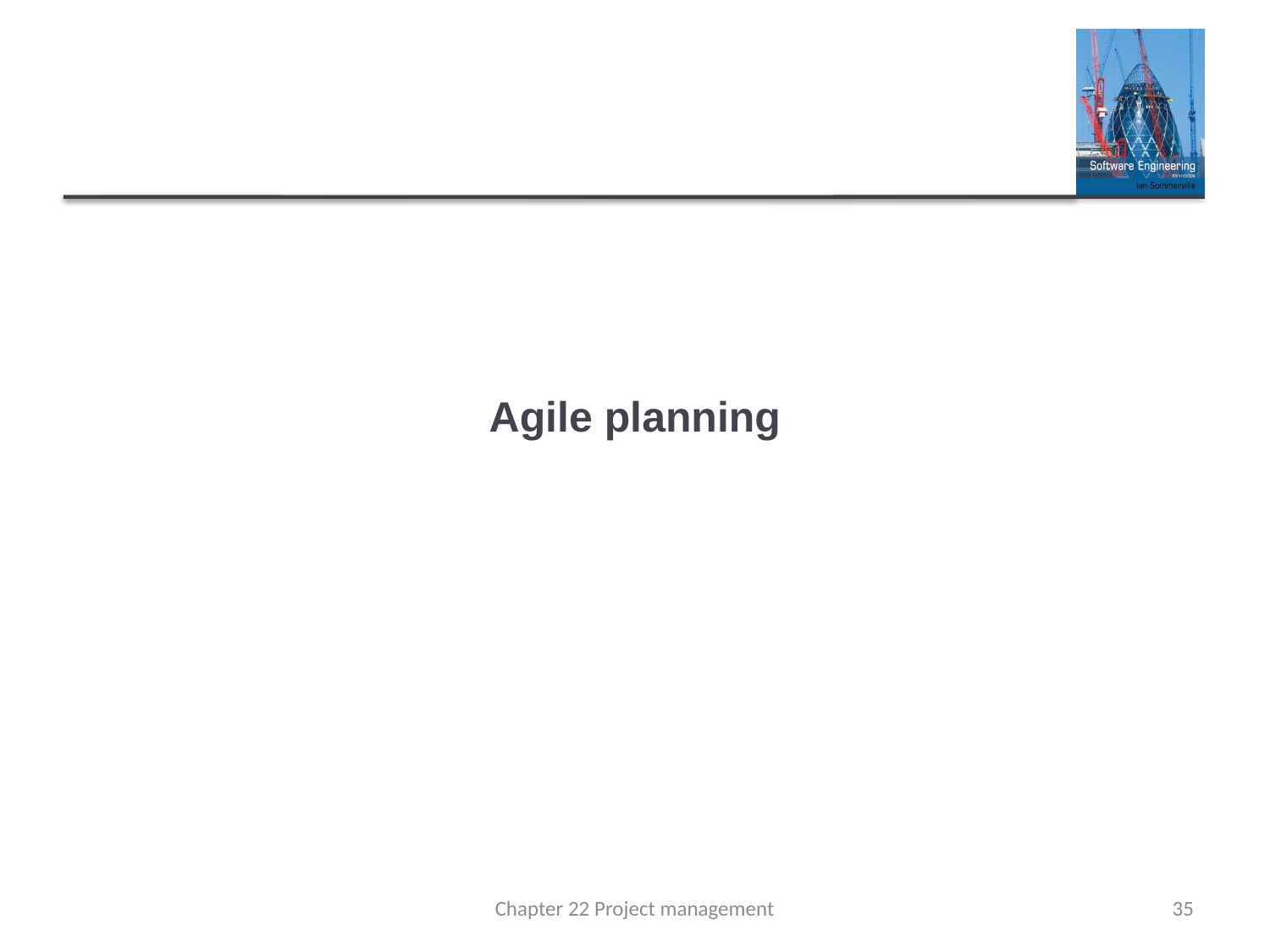

# Agile planning
Chapter 22 Project management
35